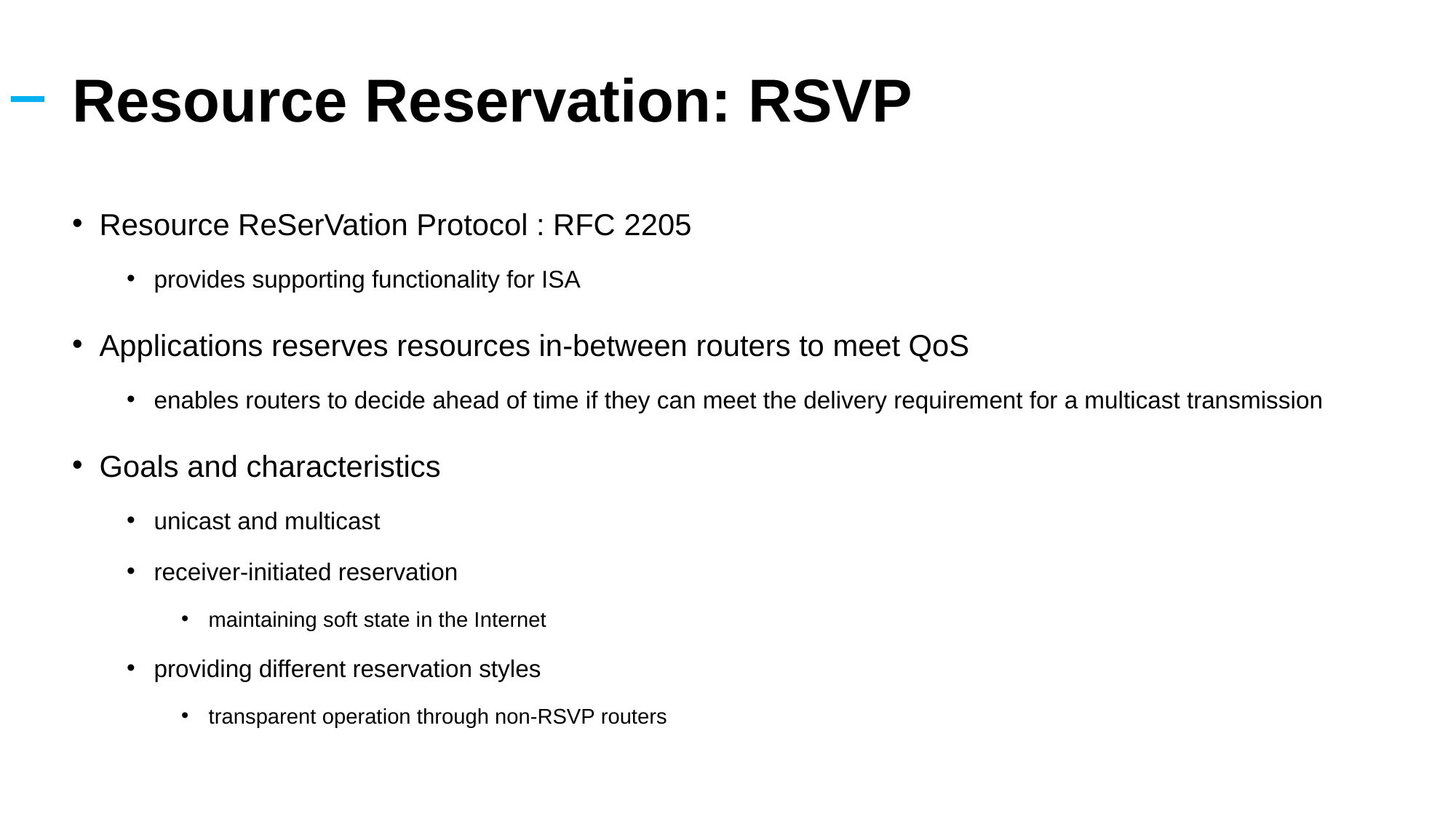

# Resource Reservation: RSVP

Resource ReSerVation Protocol : RFC 2205
provides supporting functionality for ISA
Applications reserves resources in-between routers to meet QoS
enables routers to decide ahead of time if they can meet the delivery requirement for a multicast transmission
Goals and characteristics
unicast and multicast
receiver-initiated reservation
maintaining soft state in the Internet
providing different reservation styles
transparent operation through non-RSVP routers